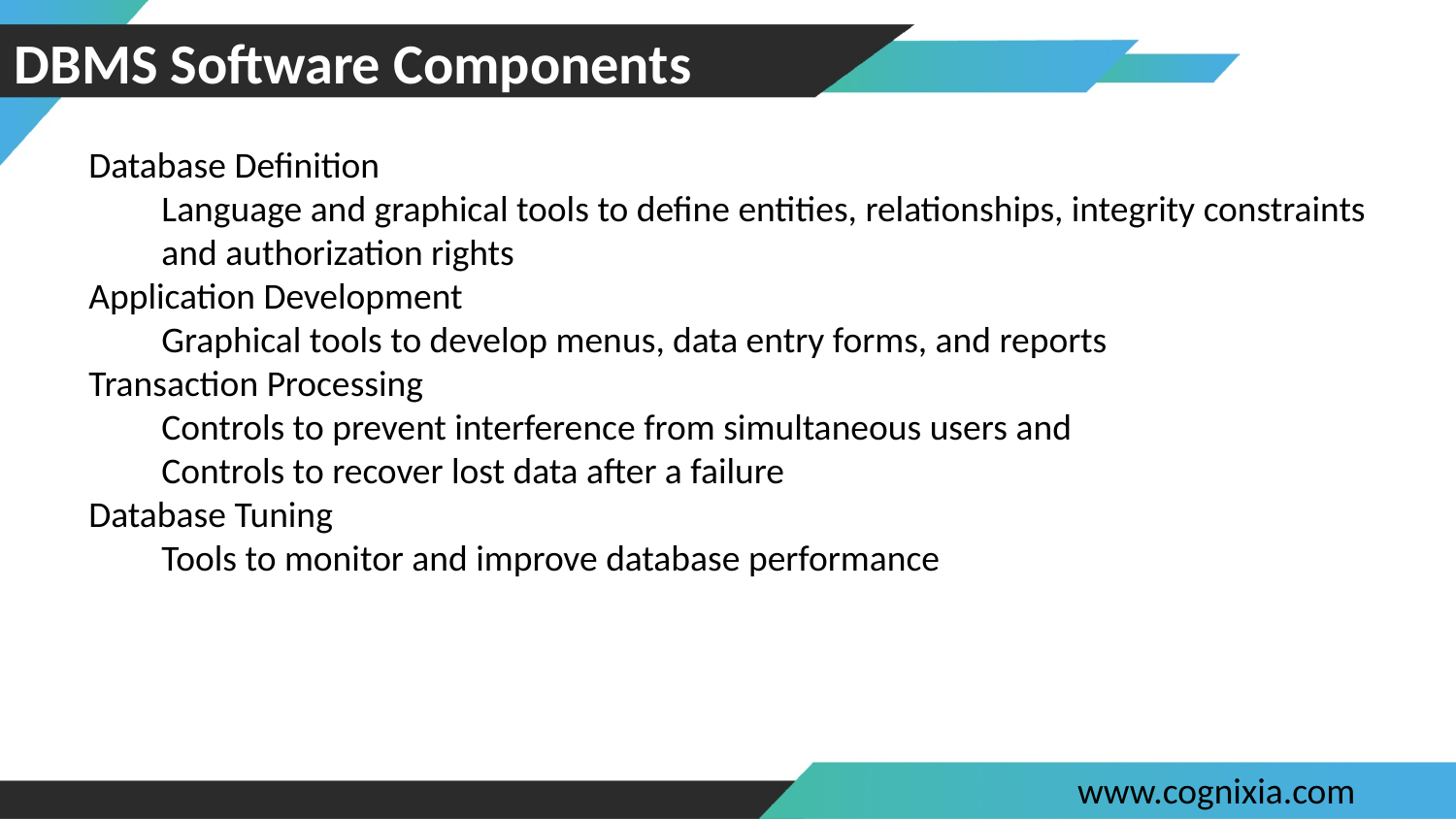

# DBMS Software Components
Database Definition
Language and graphical tools to define entities, relationships, integrity constraints and authorization rights
Application Development
Graphical tools to develop menus, data entry forms, and reports
Transaction Processing
Controls to prevent interference from simultaneous users and
Controls to recover lost data after a failure
Database Tuning
Tools to monitor and improve database performance